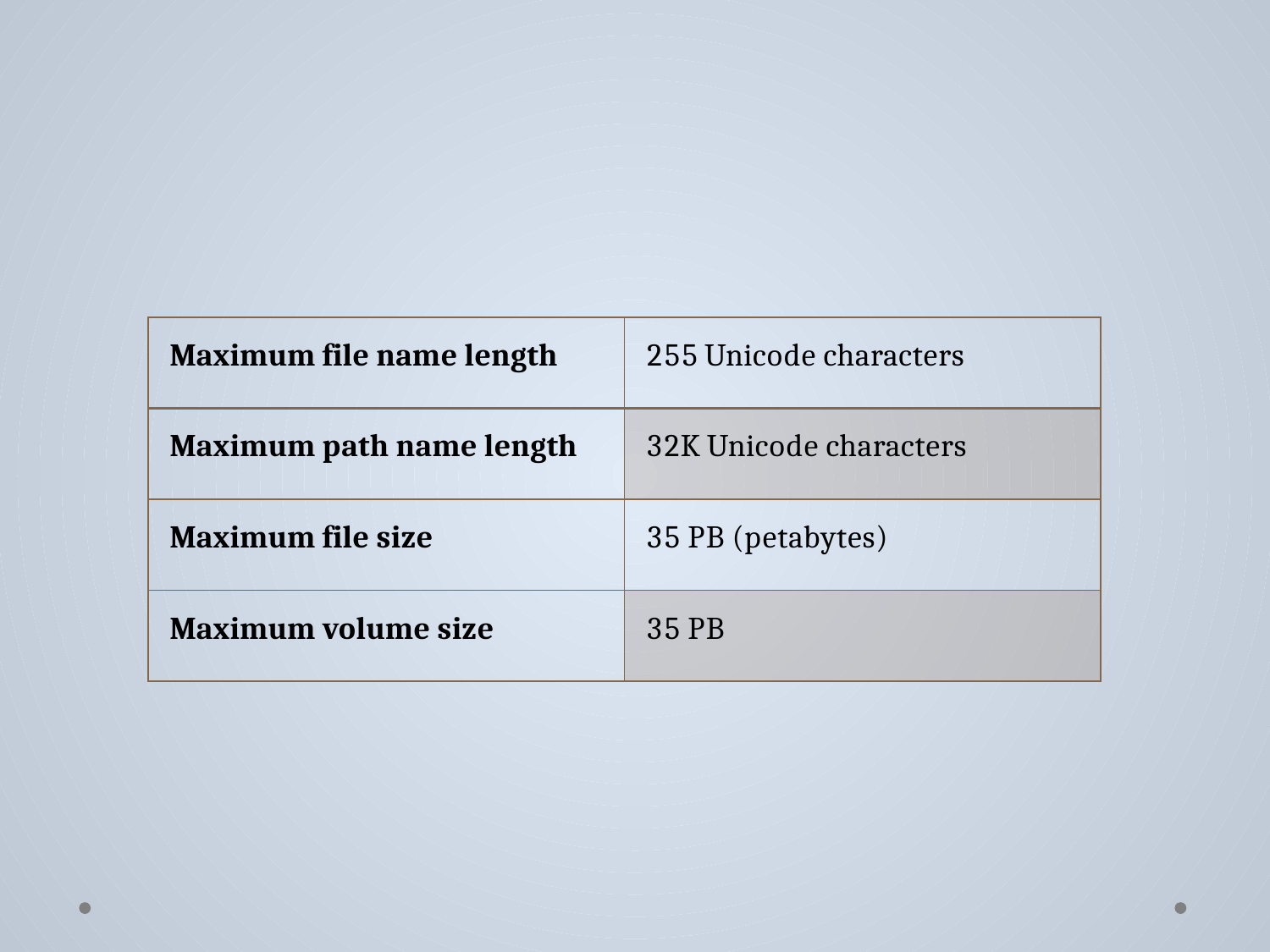

| Maximum file name length | 255 Unicode characters |
| --- | --- |
| Maximum path name length | 32K Unicode characters |
| Maximum file size | 35 PB (petabytes) |
| Maximum volume size | 35 PB |